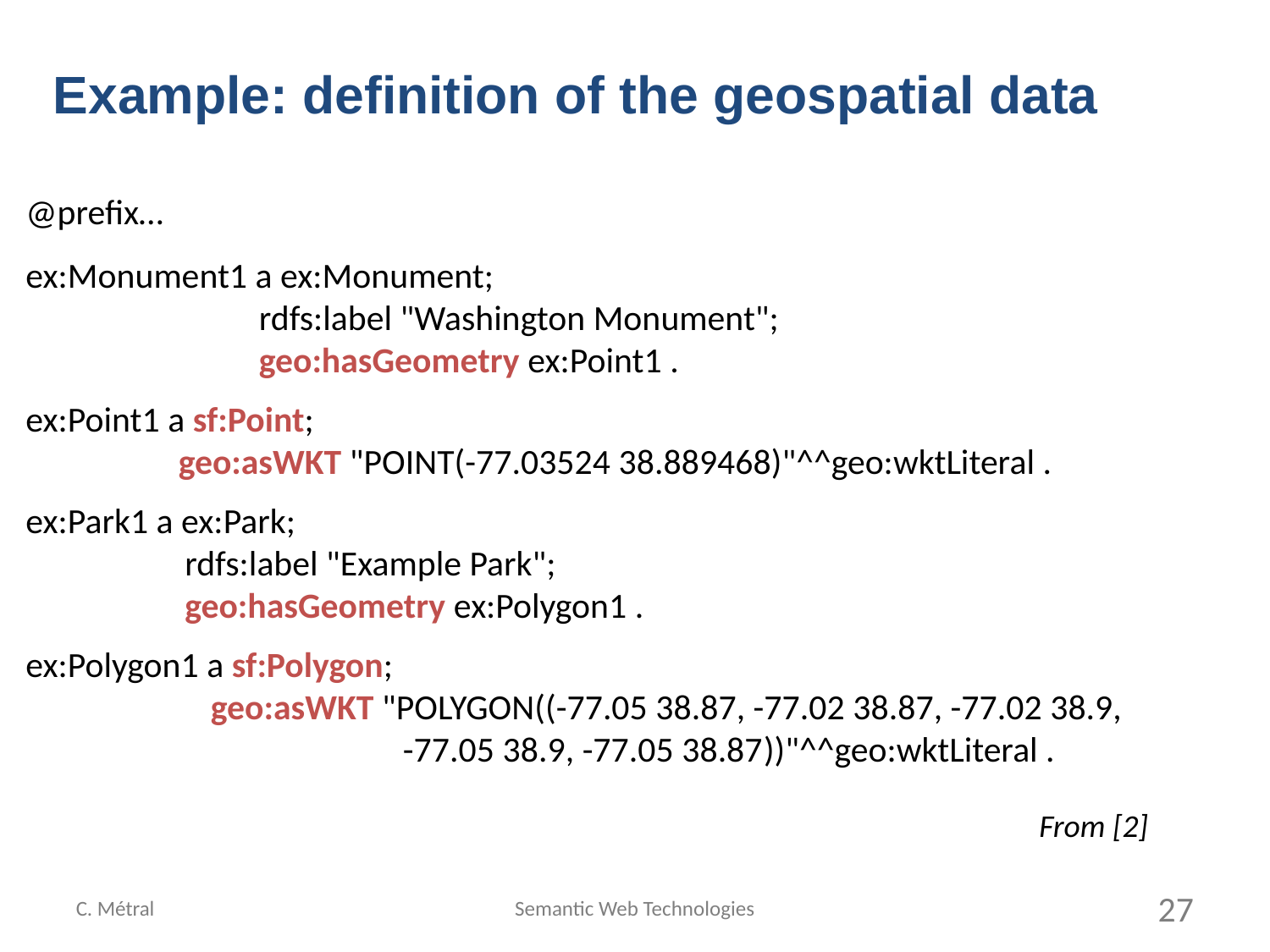

Example: definition of the geospatial data
@prefix…

ex:Monument1 a ex:Monument;
                             rdfs:label "Washington Monument";
                             geo:hasGeometry ex:Point1 .

ex:Point1 a sf:Point;
                   geo:asWKT "POINT(-77.03524 38.889468)"^^geo:wktLiteral .

ex:Park1 a ex:Park;
	    rdfs:label "Example Park";
	    geo:hasGeometry ex:Polygon1 .

ex:Polygon1 a sf:Polygon;
                       geo:asWKT "POLYGON((-77.05 38.87, -77.02 38.87, -77.02 38.9,
                                               -77.05 38.9, -77.05 38.87))"^^geo:wktLiteral .
From [2]
C. Métral
Semantic Web Technologies
27